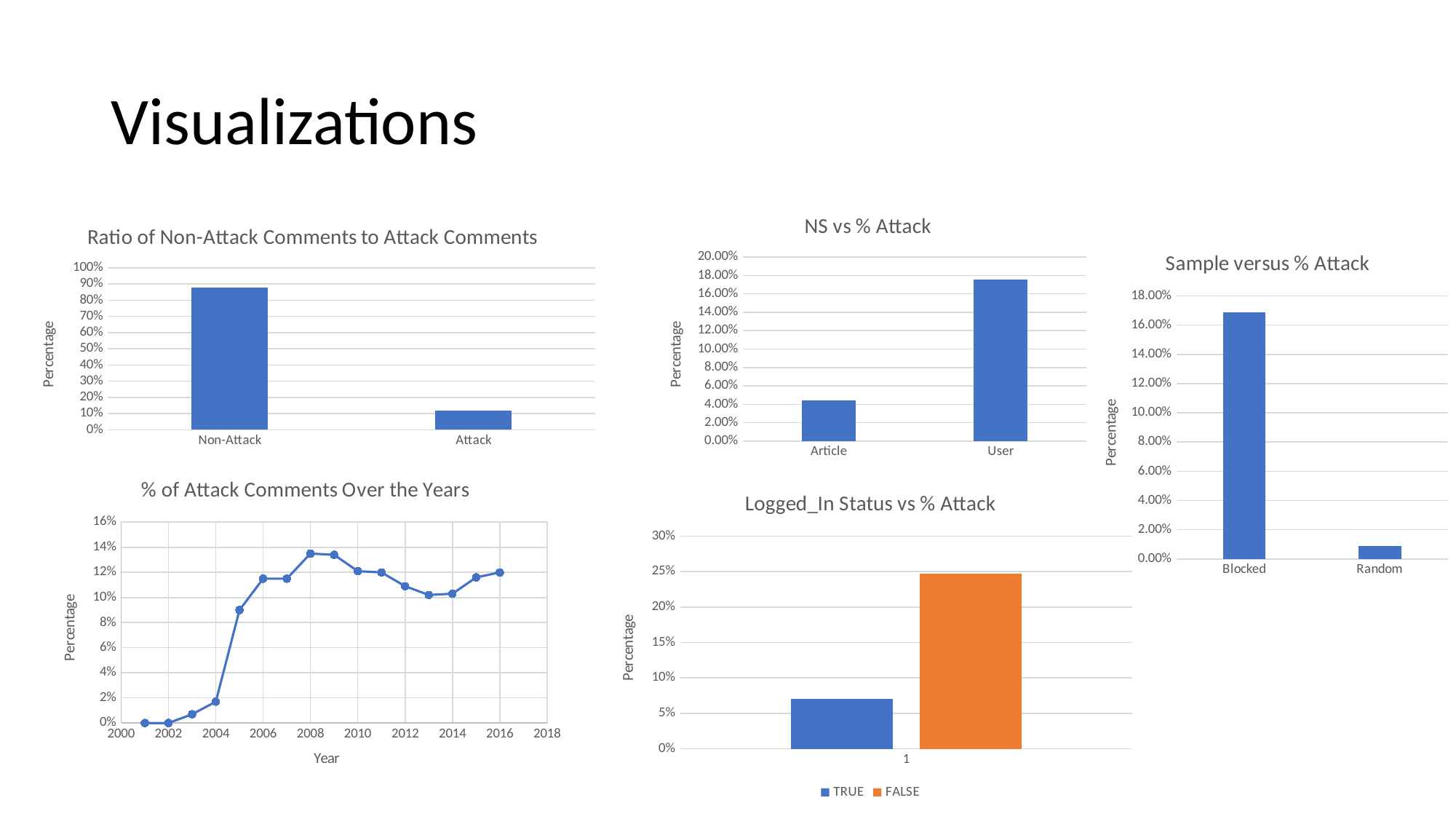

# Visualizations

### Chart: NS vs % Attack

| Category |  |
|---|---|
| Article | 0.044 |
| User | 0.176 |

### Chart: Ratio of Non-Attack Comments to Attack Comments

| Category |  |
|---|---|
| Non-Attack | 0.88 |
| Attack | 0.12 |

### Chart: Sample versus % Attack

| Category |  |
|---|---|
| Blocked | 0.169 |
| Random | 0.009 |

### Chart: % of Attack Comments Over the Years

| Category |  |
|---|---|

### Chart: Logged_In Status vs % Attack

| Category | TRUE | FALSE |
|---|---|---|